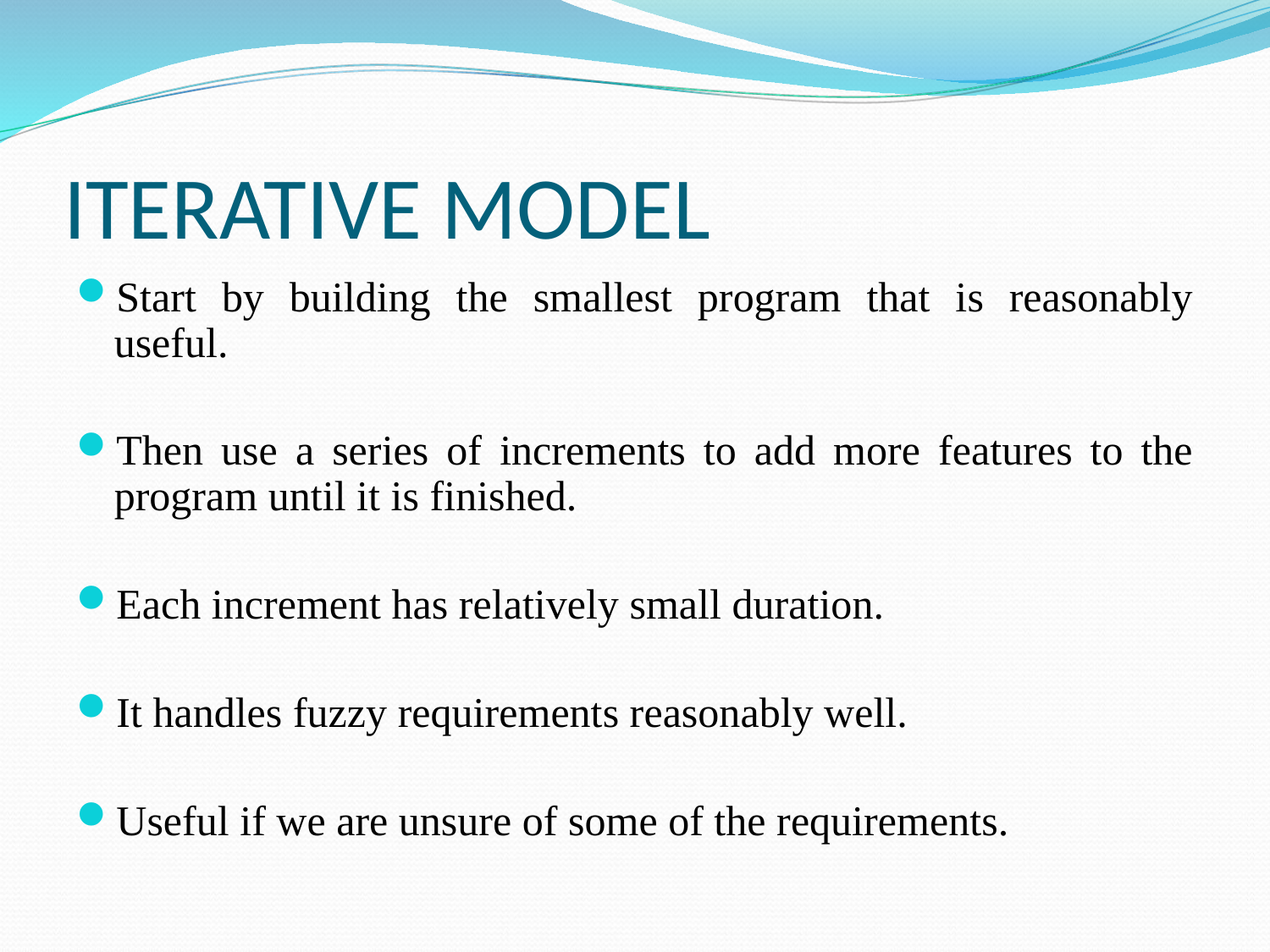

# ITERATIVE MODEL
Start by building the smallest program that is reasonably useful.

Then use a series of increments to add more features to the program until it is finished.

Each increment has relatively small duration.

It handles fuzzy requirements reasonably well.

Useful if we are unsure of some of the requirements.